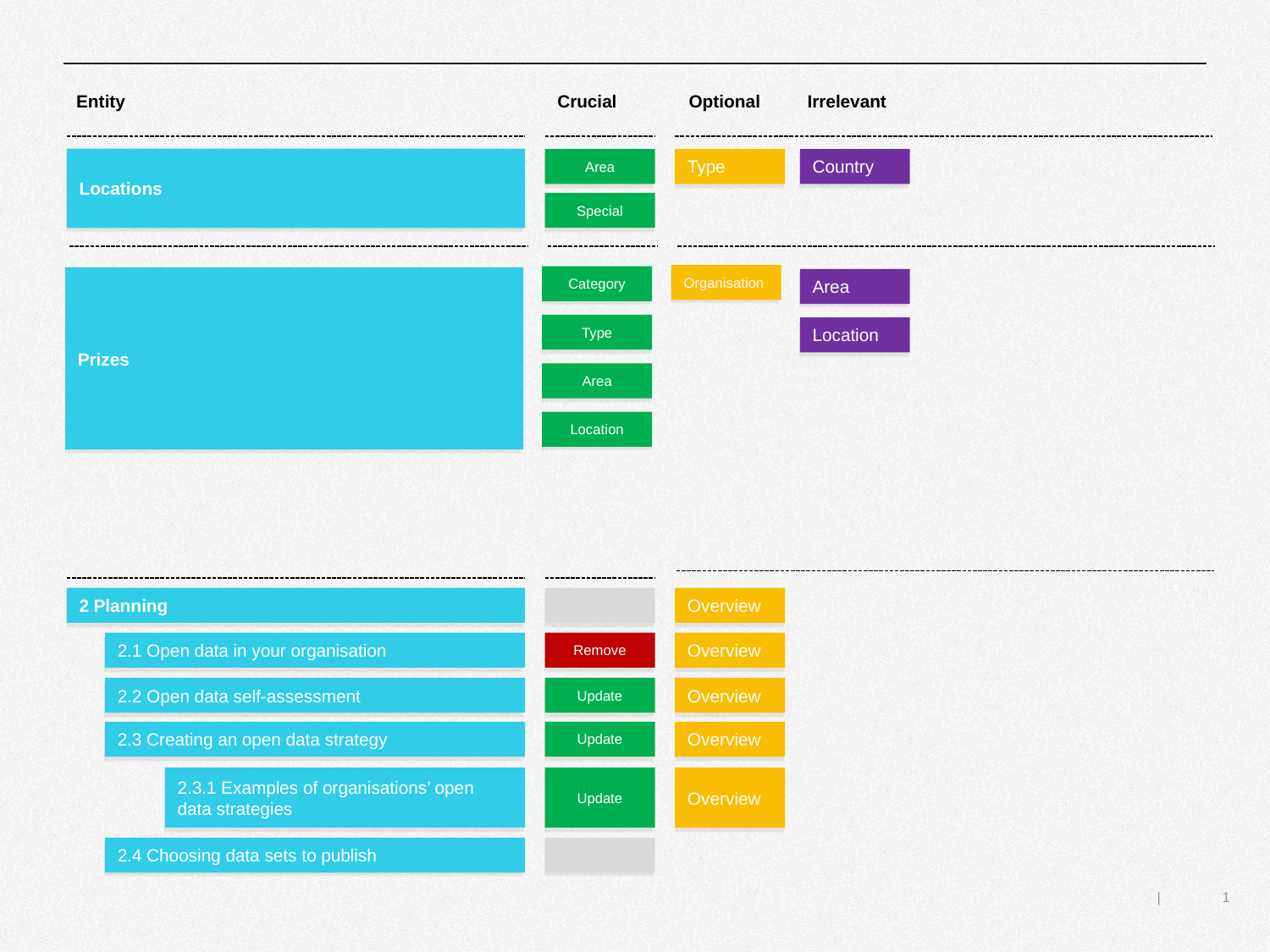

Entity
Crucial
Optional
Irrelevant
Locations
Area
Type
Country
Special
Organisation
Category
Prizes
Area
Type
Location
Area
Location
2 Planning

Overview
2.1 Open data in your organisation
Remove
Overview
2.2 Open data self-assessment
Update
Overview
2.3 Creating an open data strategy
Update
Overview
Update
Overview
2.3.1 Examples of organisations’ open data strategies
2.4 Choosing data sets to publish